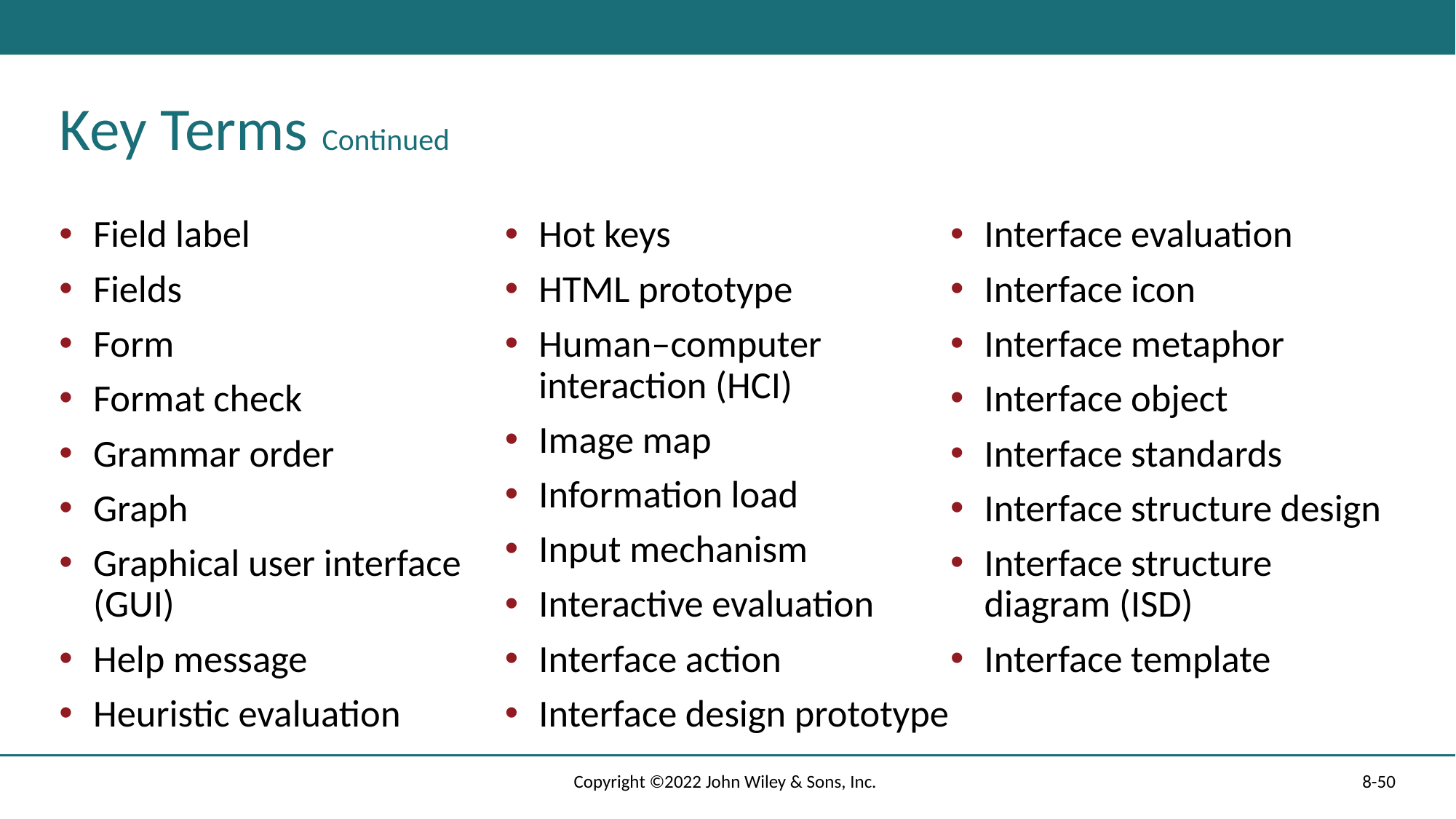

# Key Terms Continued
Field label
Fields
Form
Format check
Grammar order
Graph
Graphical user interface (GUI)
Help message
Heuristic evaluation
Hot keys
HTML prototype
Human–computer interaction (HCI)
Image map
Information load
Input mechanism
Interactive evaluation
Interface action
Interface design prototype
Interface evaluation
Interface icon
Interface metaphor
Interface object
Interface standards
Interface structure design
Interface structure diagram (ISD)
Interface template
Copyright ©2022 John Wiley & Sons, Inc.
8-50